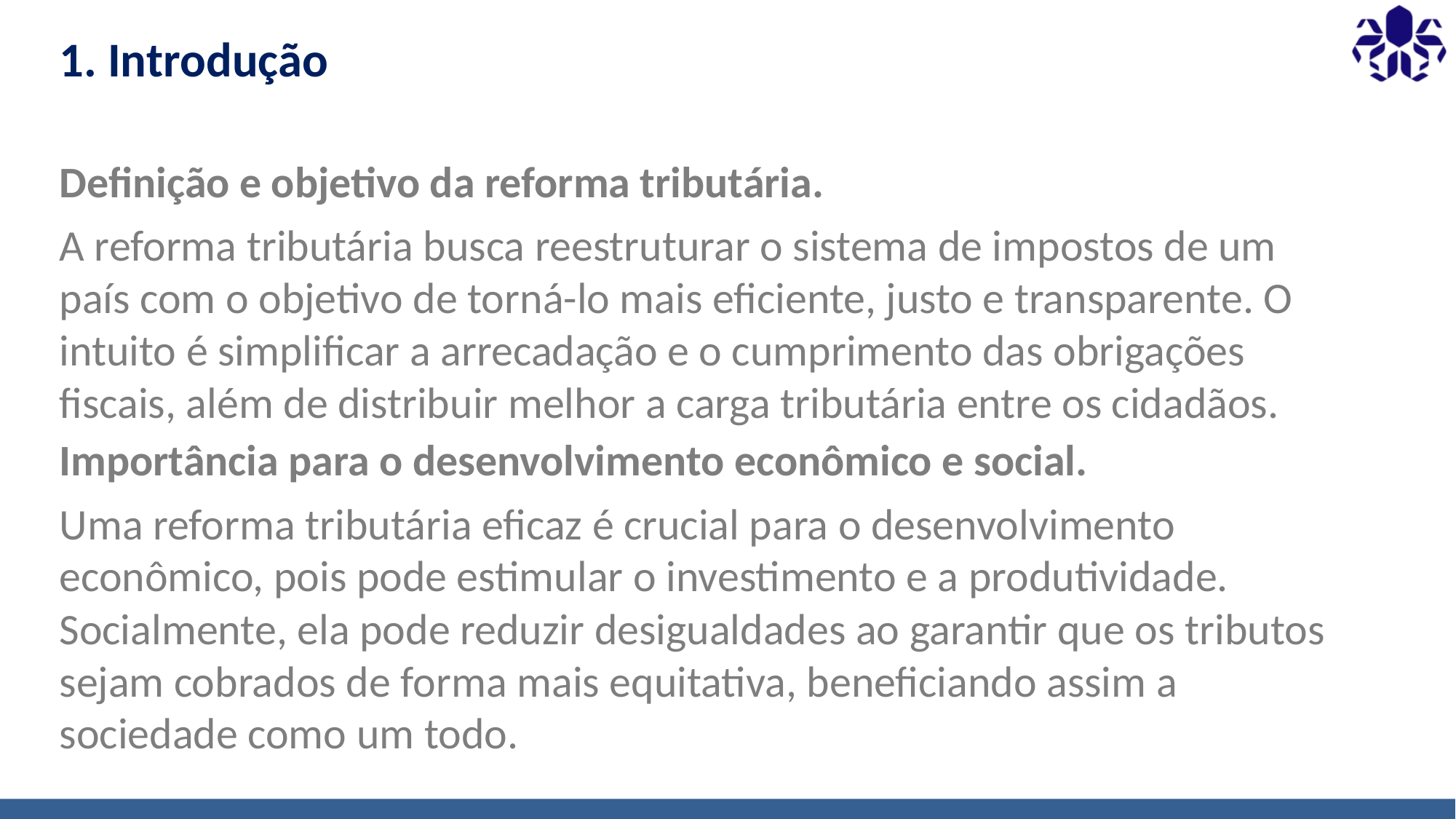

# 1. Introdução

Definição e objetivo da reforma tributária.
A reforma tributária busca reestruturar o sistema de impostos de um país com o objetivo de torná-lo mais eficiente, justo e transparente. O intuito é simplificar a arrecadação e o cumprimento das obrigações fiscais, além de distribuir melhor a carga tributária entre os cidadãos.
Importância para o desenvolvimento econômico e social.
Uma reforma tributária eficaz é crucial para o desenvolvimento econômico, pois pode estimular o investimento e a produtividade. Socialmente, ela pode reduzir desigualdades ao garantir que os tributos sejam cobrados de forma mais equitativa, beneficiando assim a sociedade como um todo.